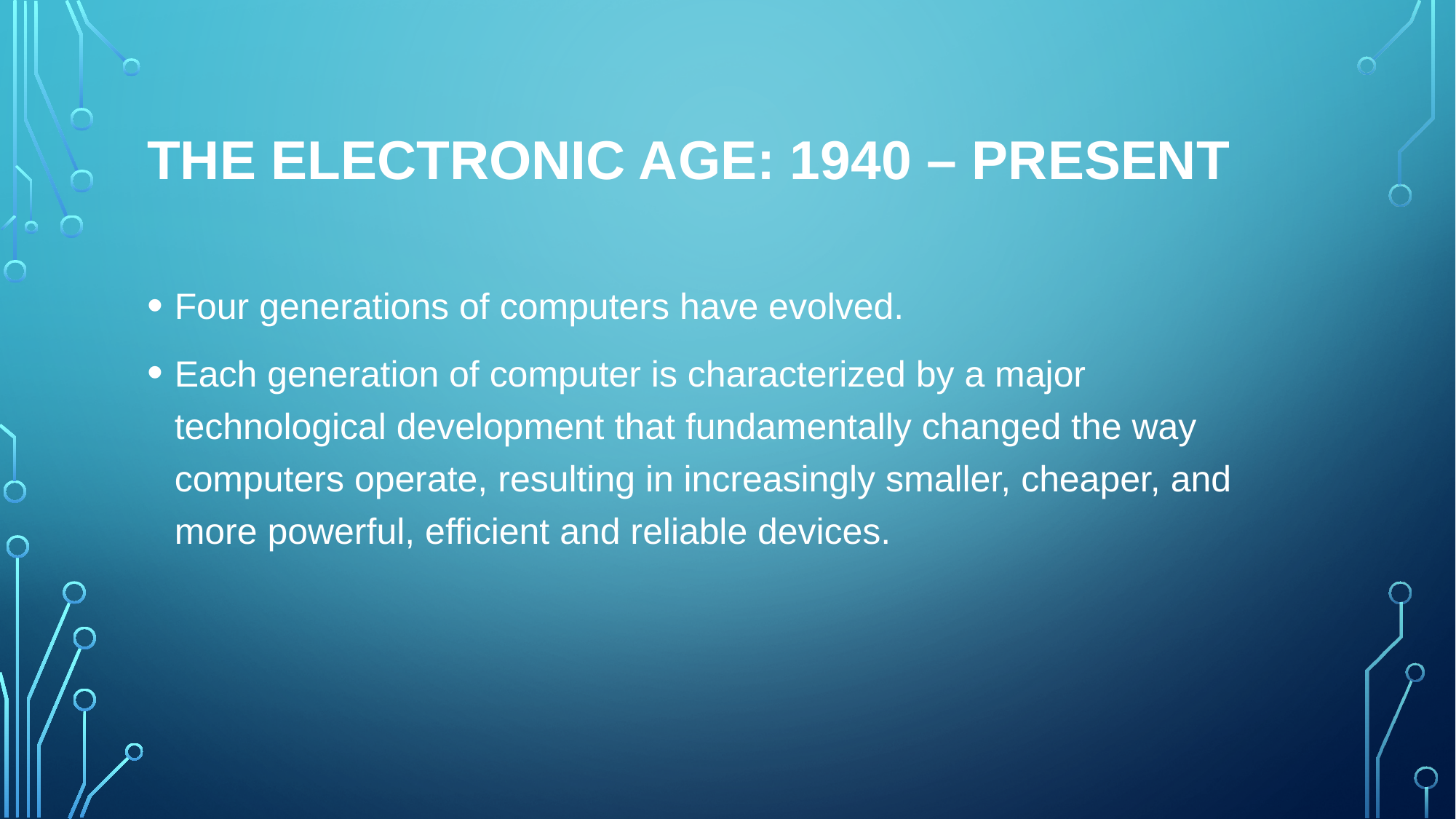

# The Electronic Age: 1940 – Present
Four generations of computers have evolved.
Each generation of computer is characterized by a major technological development that fundamentally changed the way computers operate, resulting in increasingly smaller, cheaper, and more powerful, efficient and reliable devices.